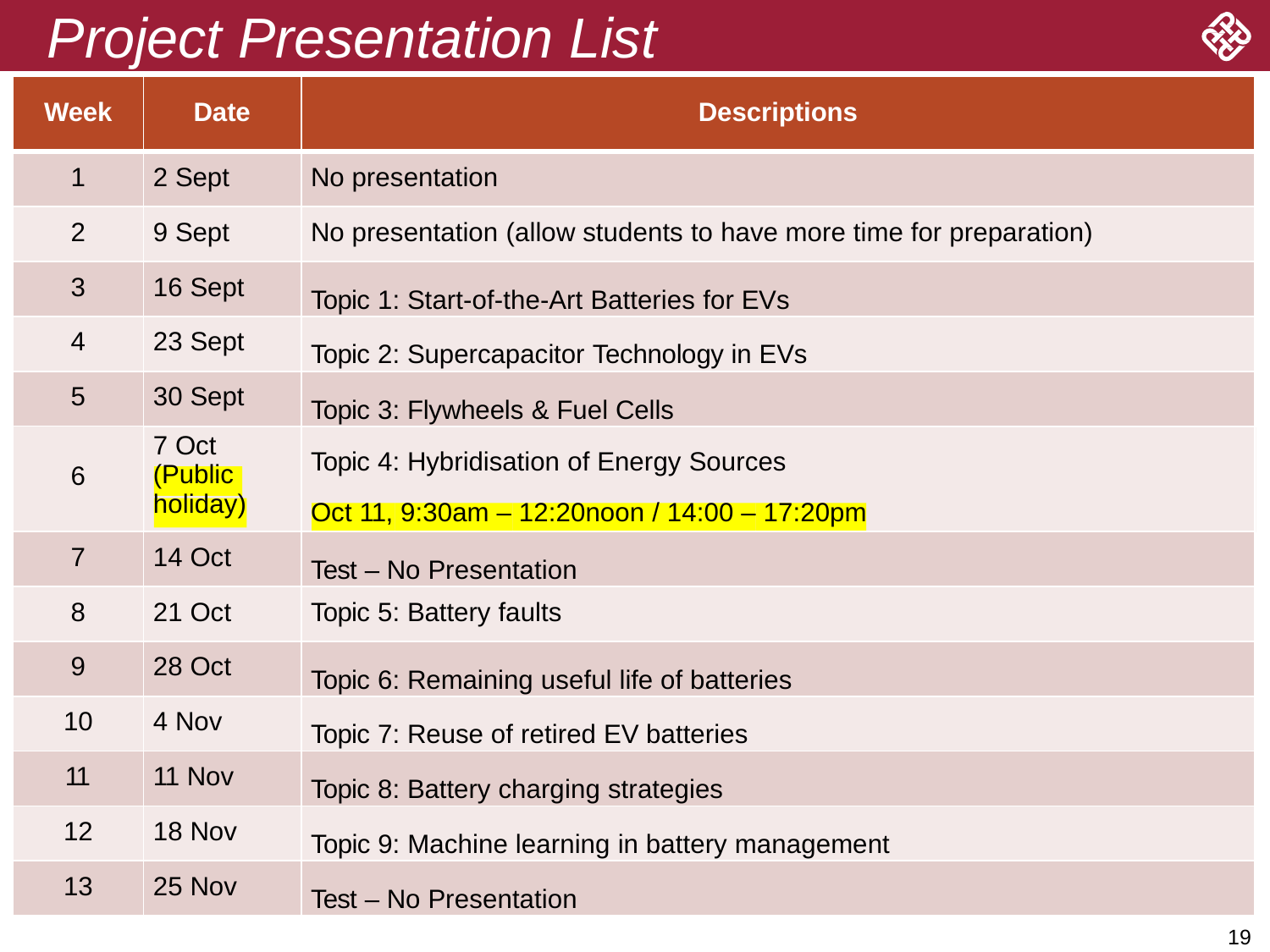

# Project Presentation List
| Week | Date | Descriptions |
| --- | --- | --- |
| 1 | 2 Sept | No presentation |
| 2 | 9 Sept | No presentation (allow students to have more time for preparation) |
| 3 | 16 Sept | Topic 1: Start-of-the-Art Batteries for EVs |
| 4 | 23 Sept | Topic 2: Supercapacitor Technology in EVs |
| 5 | 30 Sept | Topic 3: Flywheels & Fuel Cells |
| 6 | 7 Oct (Public holiday) | Topic 4: Hybridisation of Energy Sources Oct 11, 9:30am – 12:20noon / 14:00 – 17:20pm |
| 7 | 14 Oct | Test – No Presentation |
| 8 | 21 Oct | Topic 5: Battery faults |
| 9 | 28 Oct | Topic 6: Remaining useful life of batteries |
| 10 | 4 Nov | Topic 7: Reuse of retired EV batteries |
| 11 | 11 Nov | Topic 8: Battery charging strategies |
| 12 | 18 Nov | Topic 9: Machine learning in battery management |
| 13 | 25 Nov | Test – No Presentation |

19